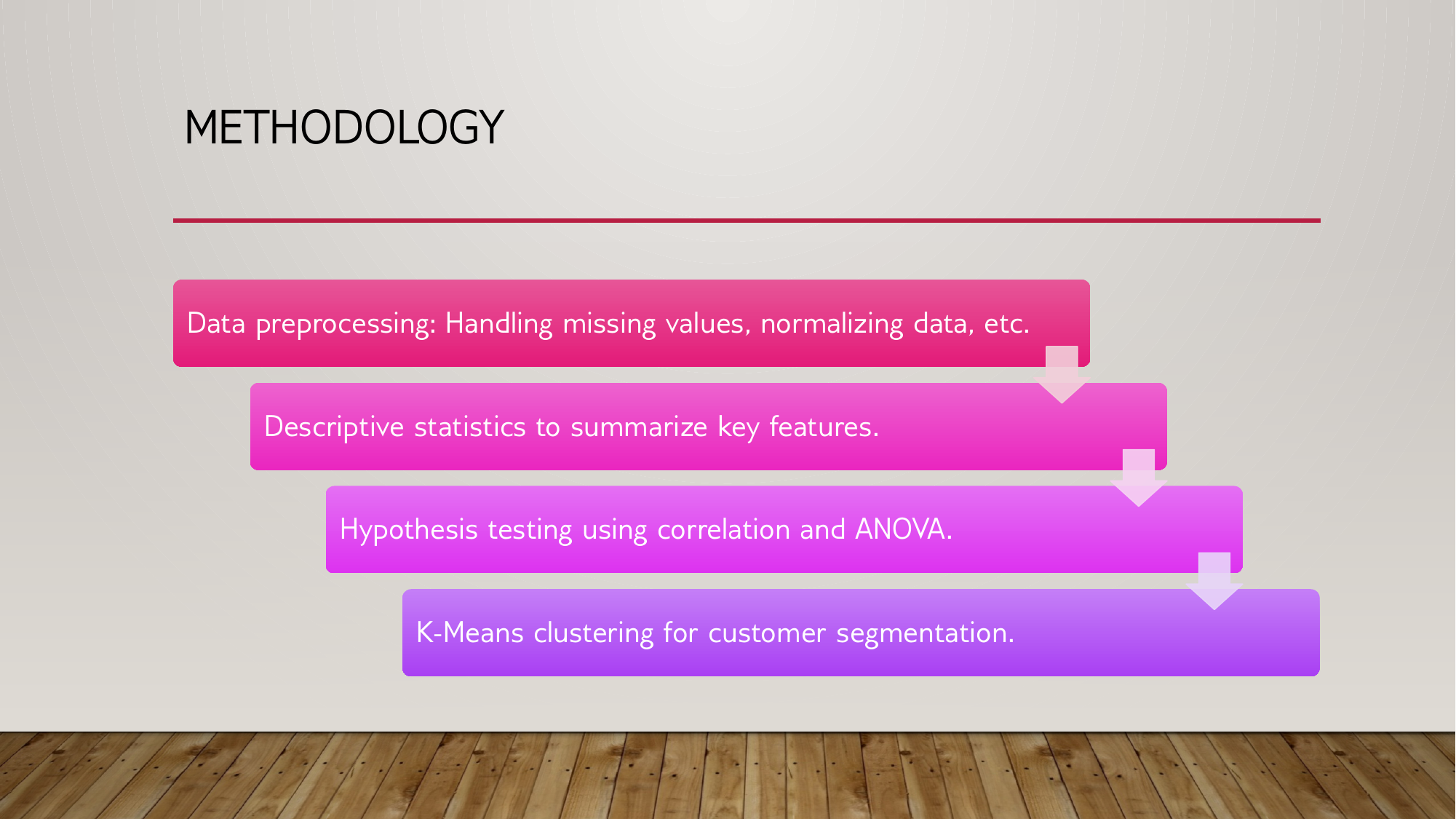

Methodology
Data preprocessing: Handling missing values, normalizing data, etc.
Descriptive statistics to summarize key features.
Hypothesis testing using correlation and ANOVA.
K-Means clustering for customer segmentation.